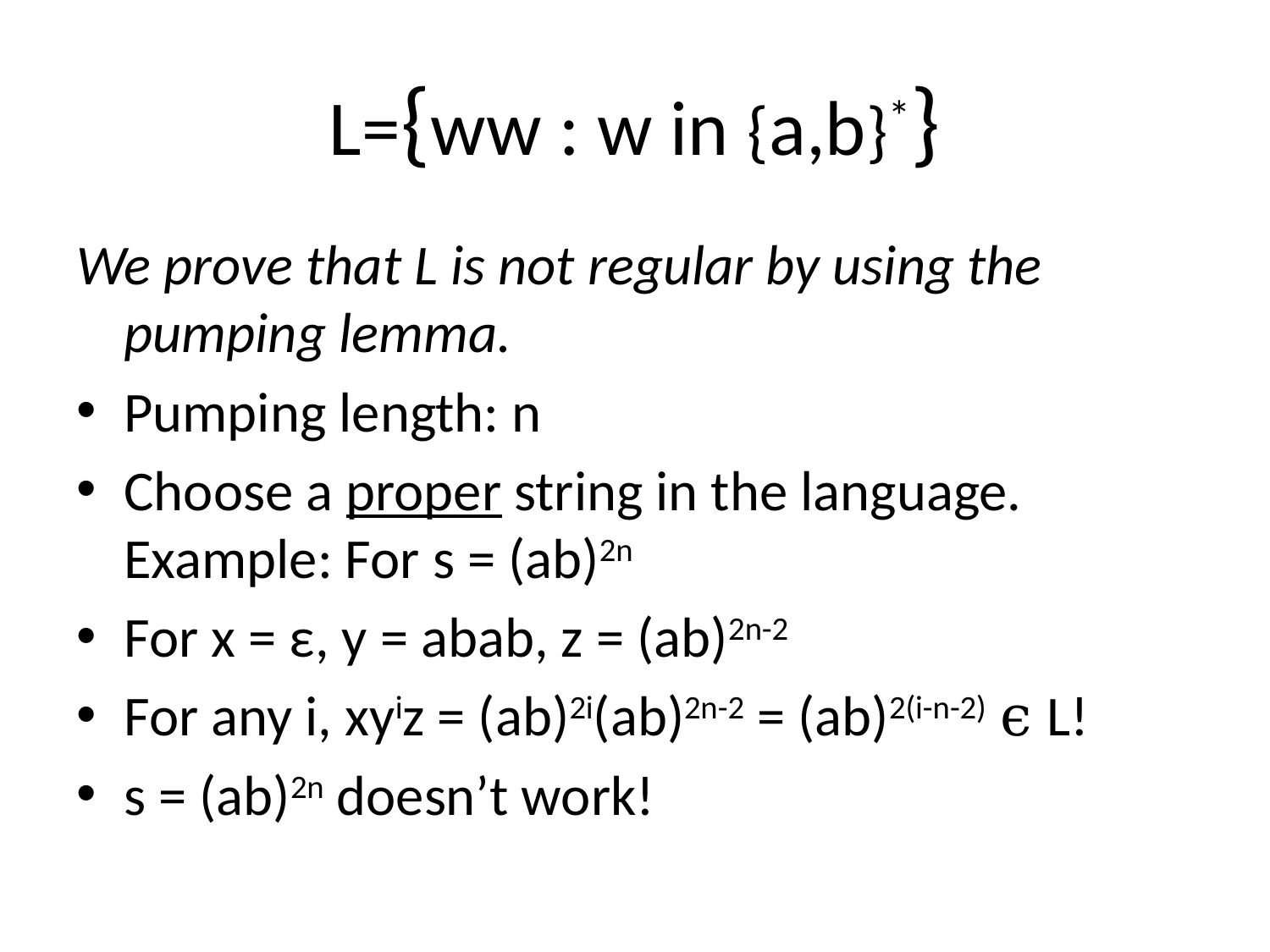

# L={ww : w in {a,b}*}
We prove that L is not regular by using the pumping lemma.
Pumping length: n
Choose a proper string in the language. Example: For s = (ab)2n
For x = ε, y = abab, z = (ab)2n-2
For any i, xyiz = (ab)2i(ab)2n-2 = (ab)2(i-n-2) ϵ L!
s = (ab)2n doesn’t work!